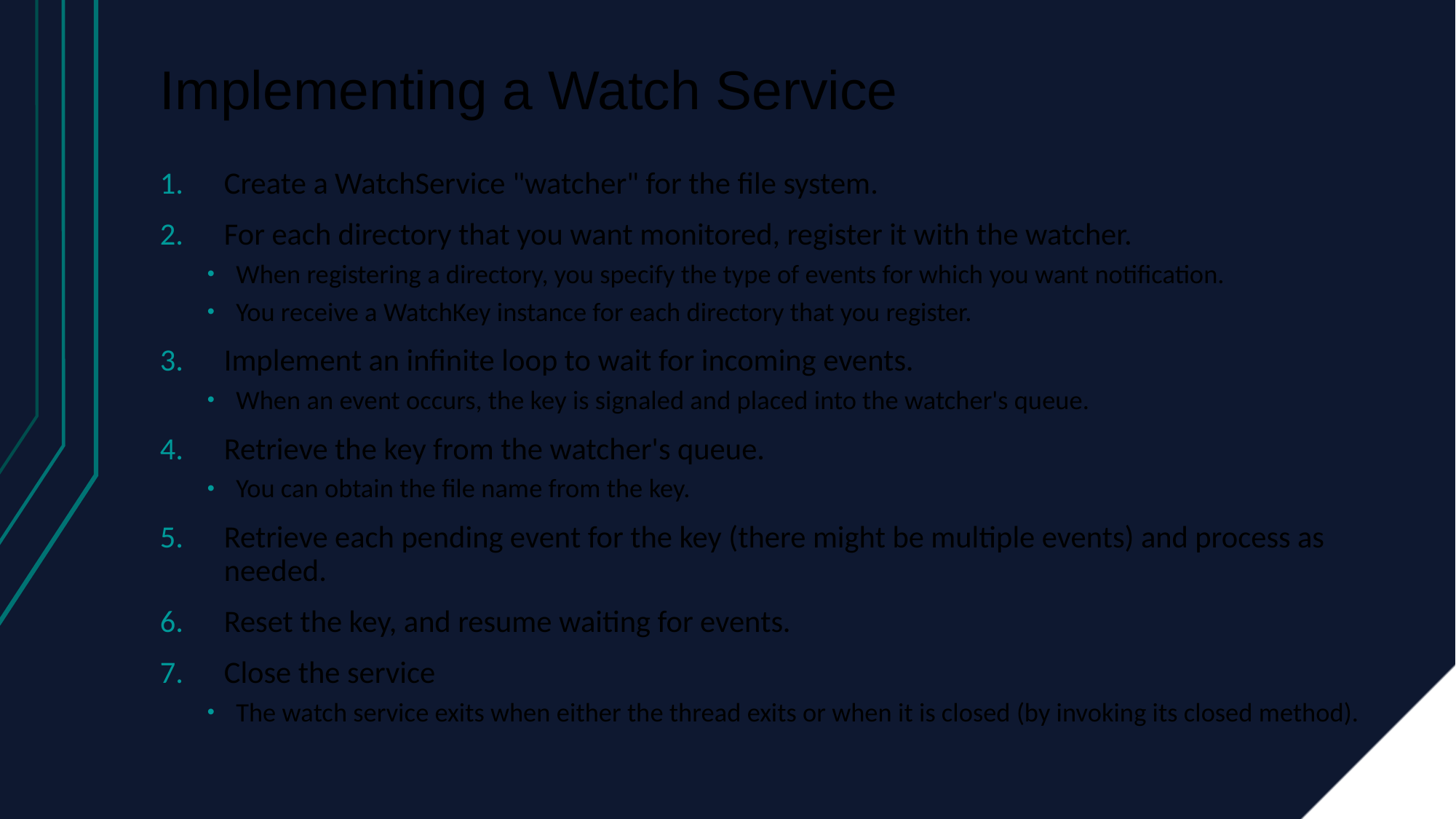

# Implementing a Watch Service
Create a WatchService "watcher" for the file system.
For each directory that you want monitored, register it with the watcher.
When registering a directory, you specify the type of events for which you want notification.
You receive a WatchKey instance for each directory that you register.
Implement an infinite loop to wait for incoming events.
When an event occurs, the key is signaled and placed into the watcher's queue.
Retrieve the key from the watcher's queue.
You can obtain the file name from the key.
Retrieve each pending event for the key (there might be multiple events) and process as needed.
Reset the key, and resume waiting for events.
Close the service
The watch service exits when either the thread exits or when it is closed (by invoking its closed method).